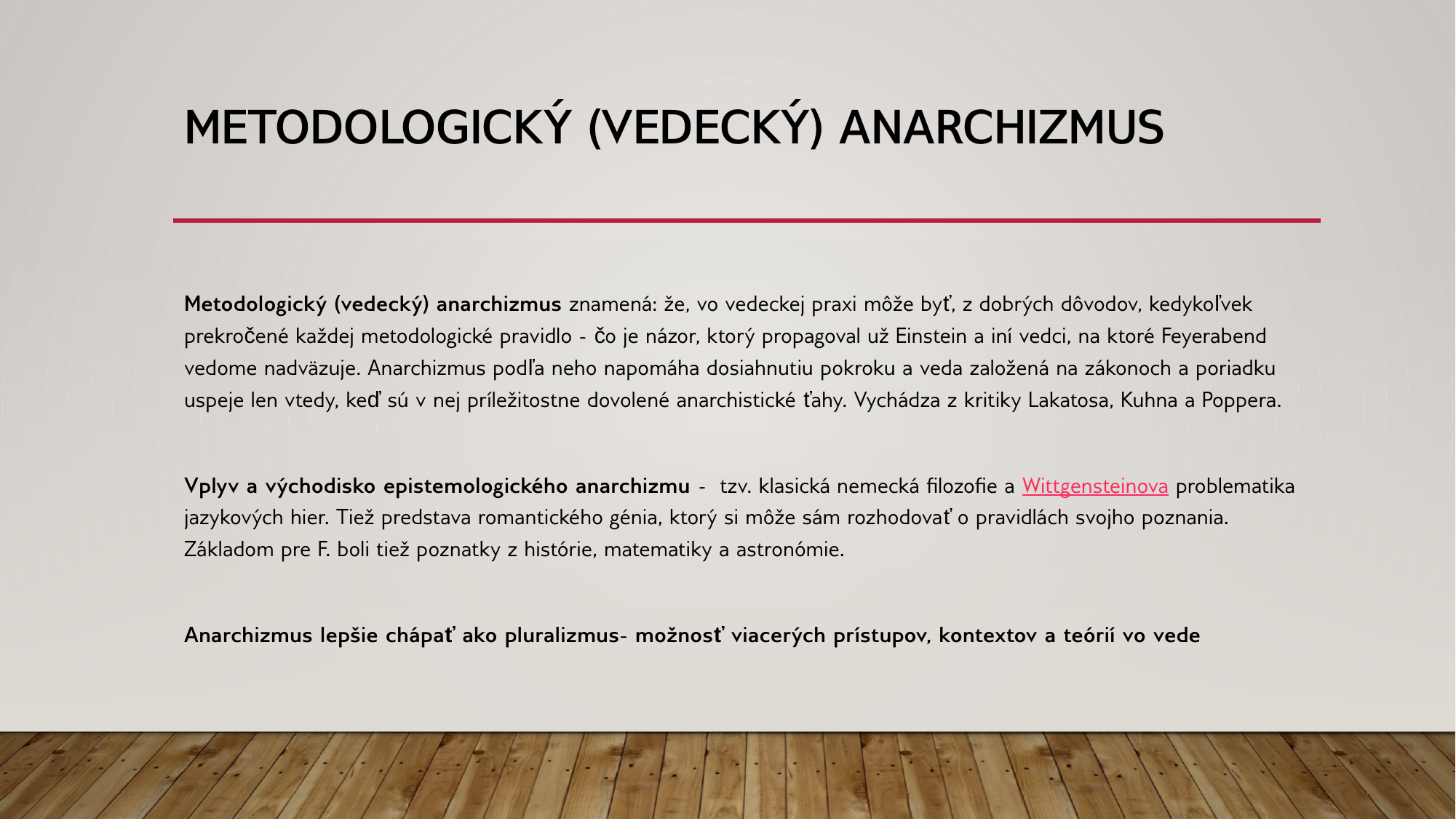

# Metodologický (vedecký) anarchizmus

Metodologický (vedecký) anarchizmus znamená: že, vo vedeckej praxi môže byť, z dobrých dôvodov, kedykoľvek prekročené každej metodologické pravidlo - čo je názor, ktorý propagoval už Einstein a iní vedci, na ktoré Feyerabend vedome nadväzuje. Anarchizmus podľa neho napomáha dosiahnutiu pokroku a veda založená na zákonoch a poriadku uspeje len vtedy, keď sú v nej príležitostne dovolené anarchistické ťahy. Vychádza z kritiky Lakatosa, Kuhna a Poppera.

Vplyv a východisko epistemologického anarchizmu -  tzv. klasická nemecká filozofie a Wittgensteinova problematika jazykových hier. Tiež predstava romantického génia, ktorý si môže sám rozhodovať o pravidlách svojho poznania. Základom pre F. boli tiež poznatky z histórie, matematiky a astronómie.

Anarchizmus lepšie chápať ako pluralizmus- možnosť viacerých prístupov, kontextov a teórií vo vede